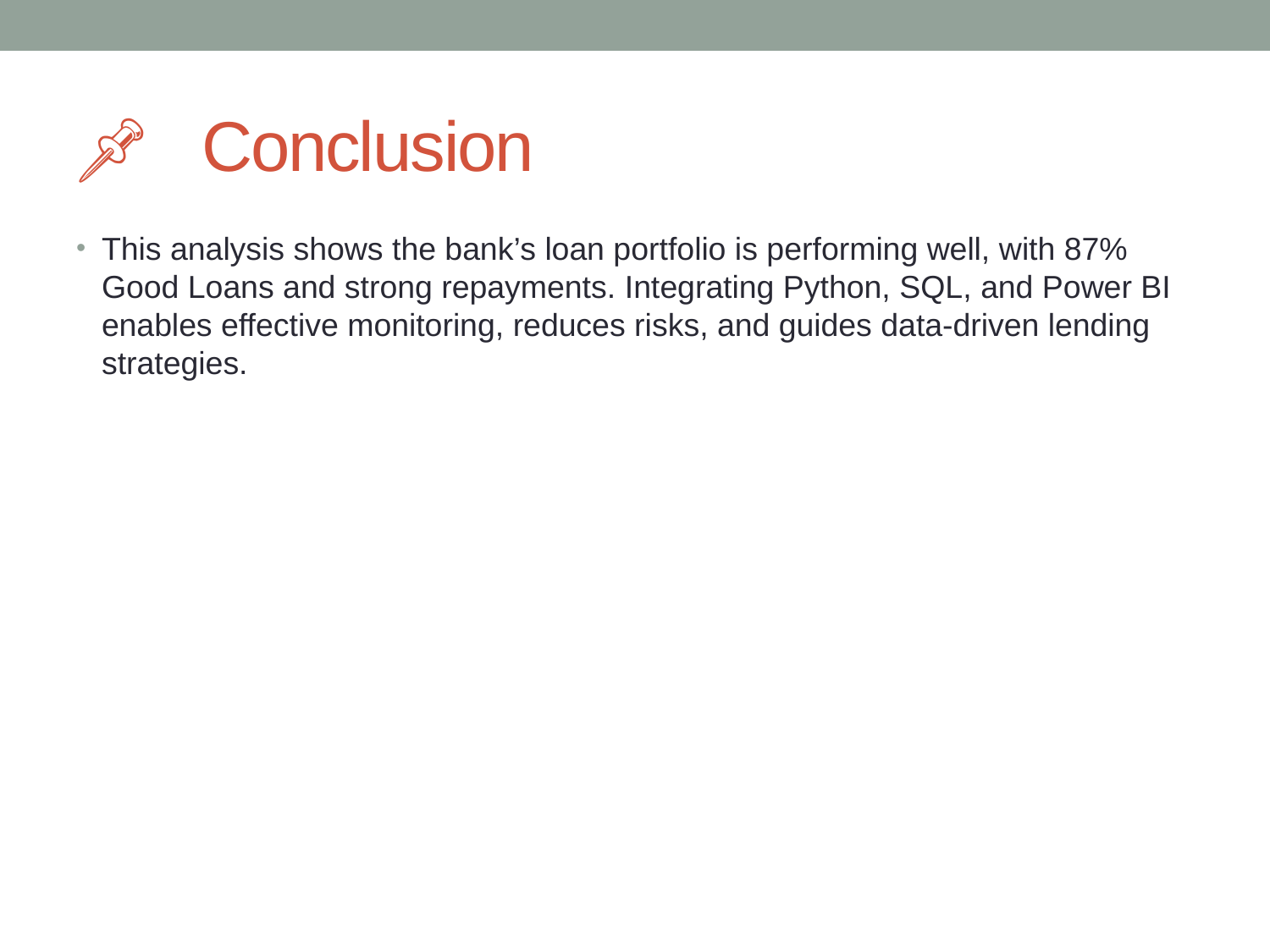

# 📌   Conclusion
This analysis shows the bank’s loan portfolio is performing well, with 87% Good Loans and strong repayments. Integrating Python, SQL, and Power BI enables effective monitoring, reduces risks, and guides data-driven lending strategies.